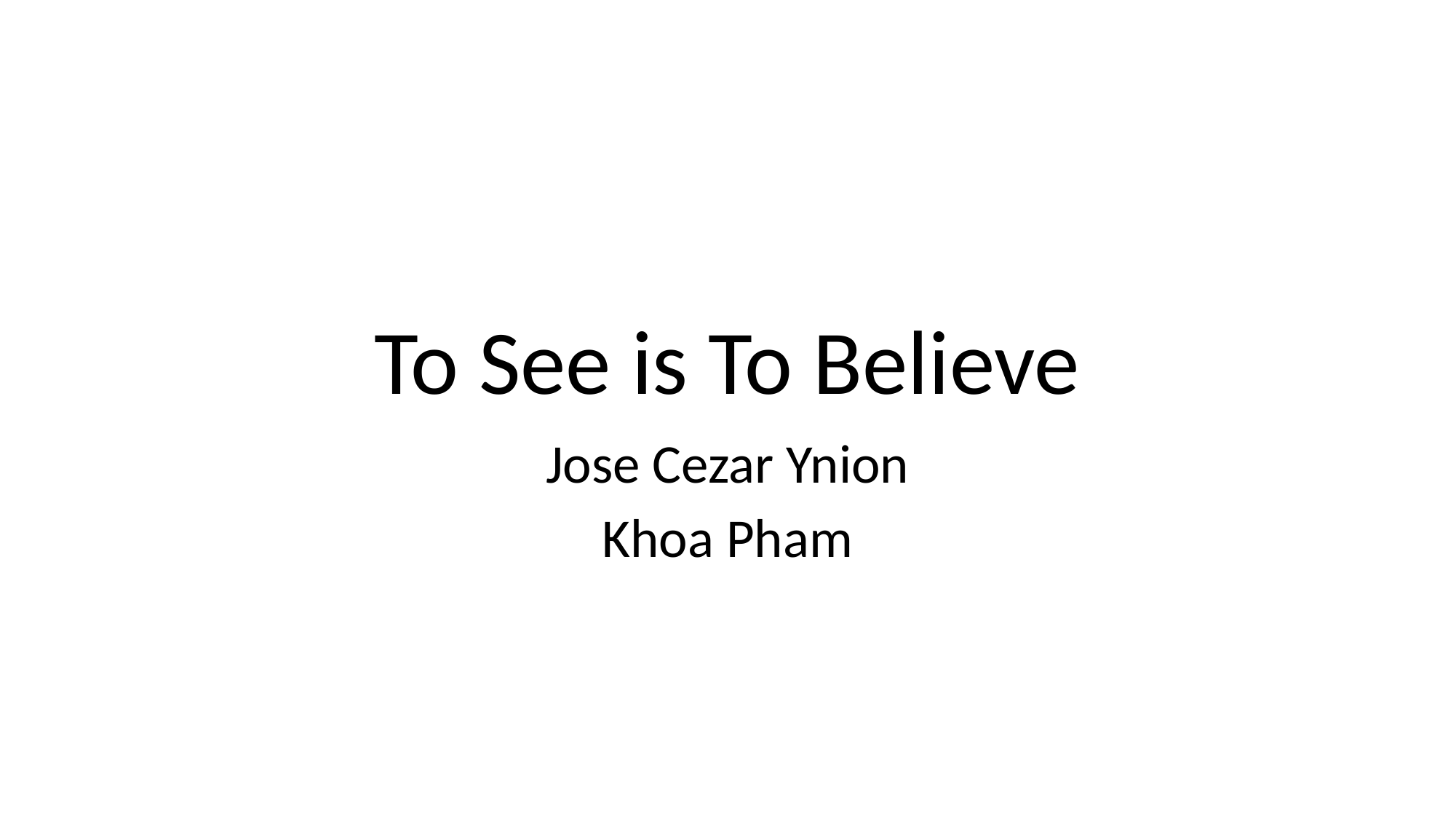

# To See is To Believe
Jose Cezar Ynion
Khoa Pham